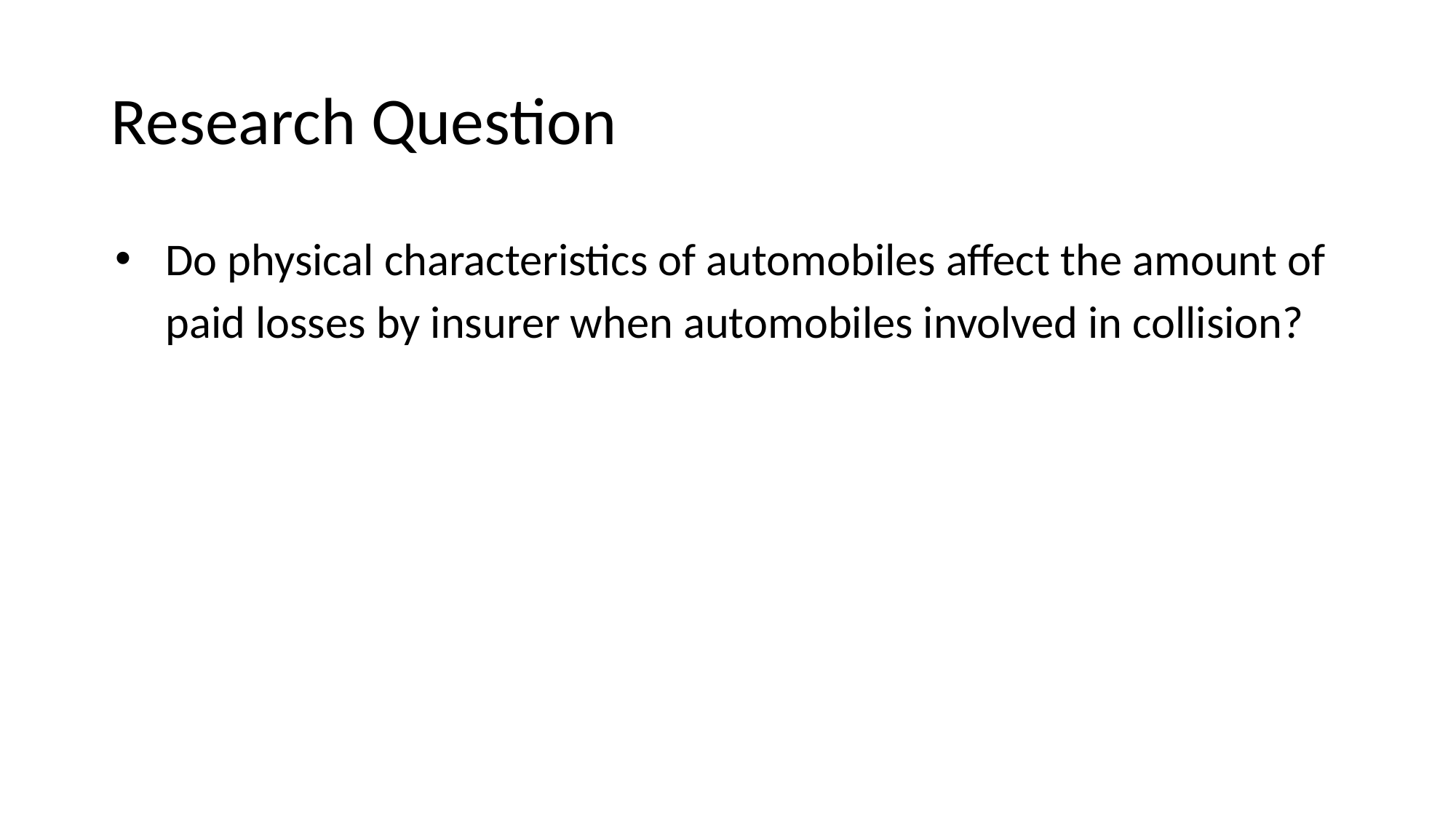

# Research Question
Do physical characteristics of automobiles affect the amount of paid losses by insurer when automobiles involved in collision?